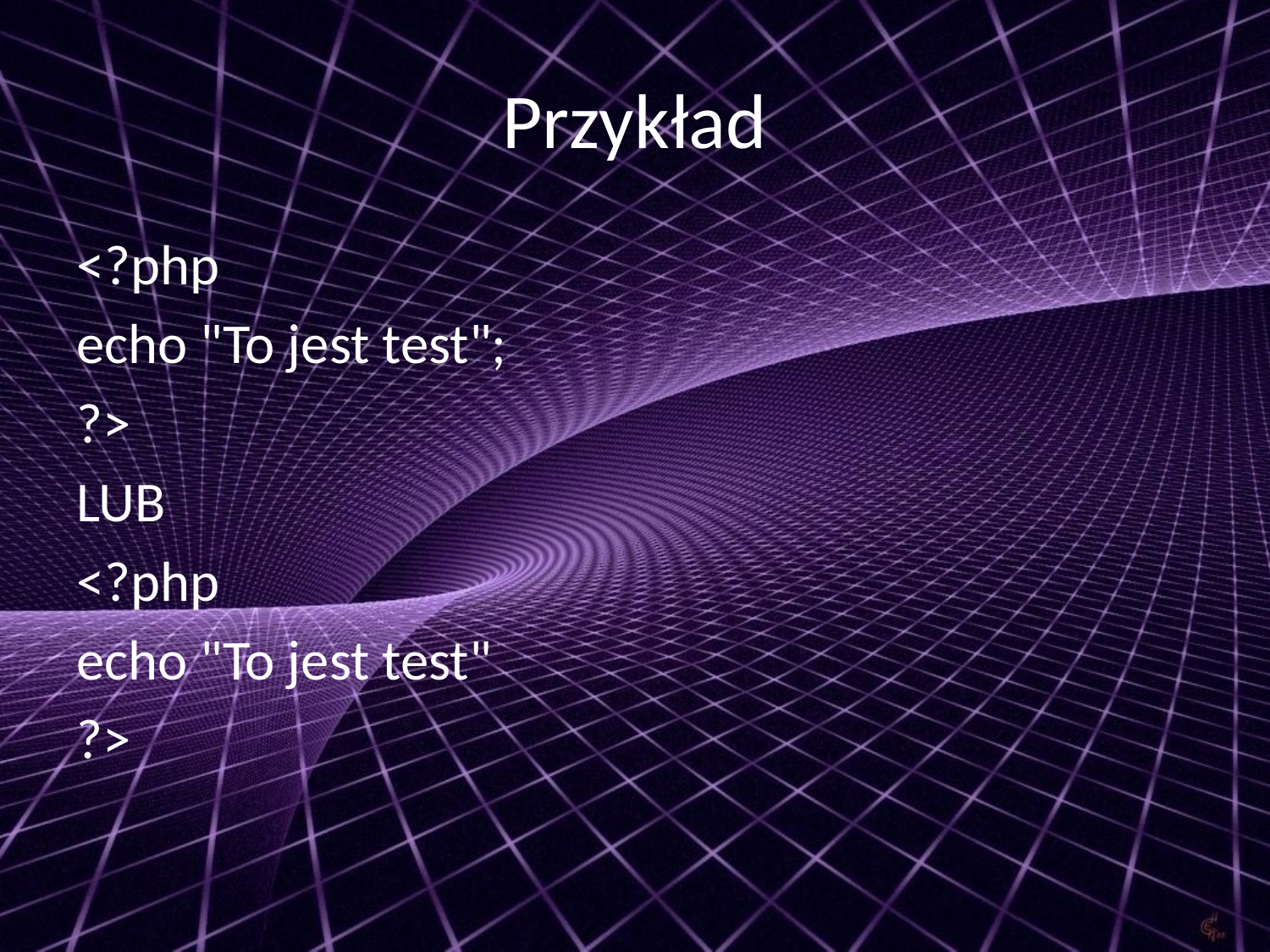

# Przykład
<?php
echo "To jest test";
?>
LUB
<?php
echo "To jest test"
?>